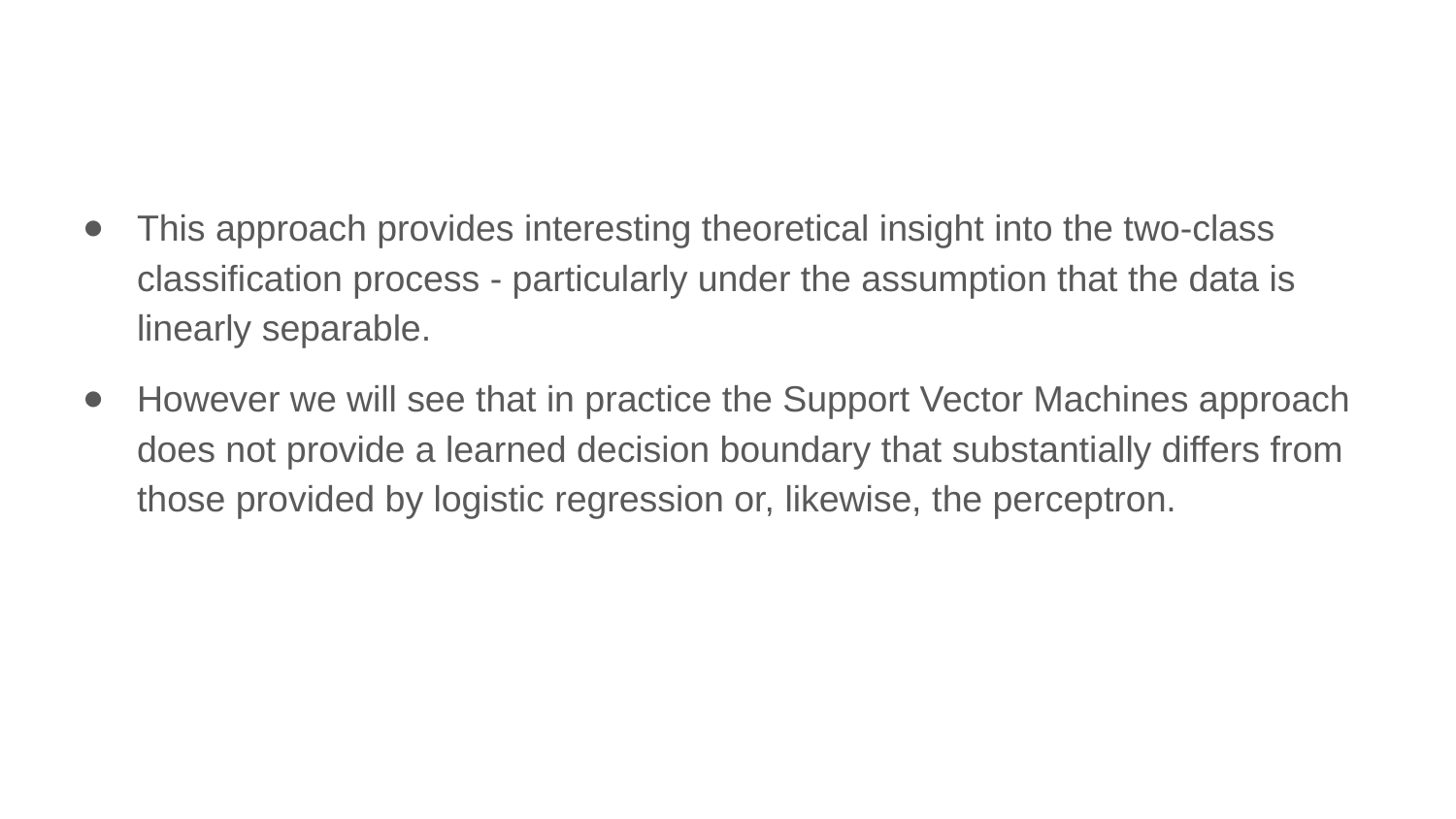

This approach provides interesting theoretical insight into the two-class classification process - particularly under the assumption that the data is linearly separable.
However we will see that in practice the Support Vector Machines approach does not provide a learned decision boundary that substantially differs from those provided by logistic regression or, likewise, the perceptron.